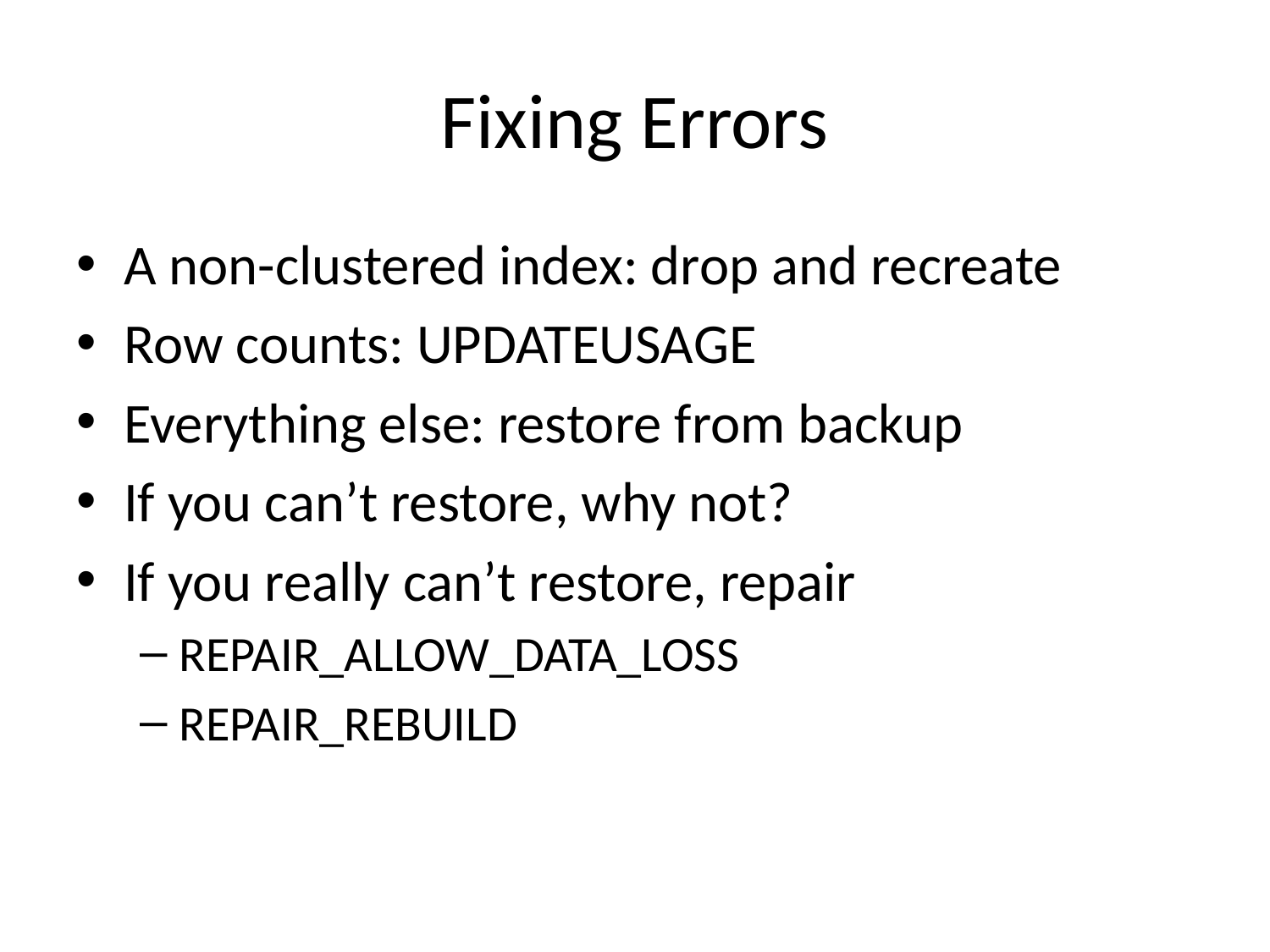

# Fixing Errors
A non-clustered index: drop and recreate
Row counts: UPDATEUSAGE
Everything else: restore from backup
If you can’t restore, why not?
If you really can’t restore, repair
REPAIR_ALLOW_DATA_LOSS
REPAIR_REBUILD